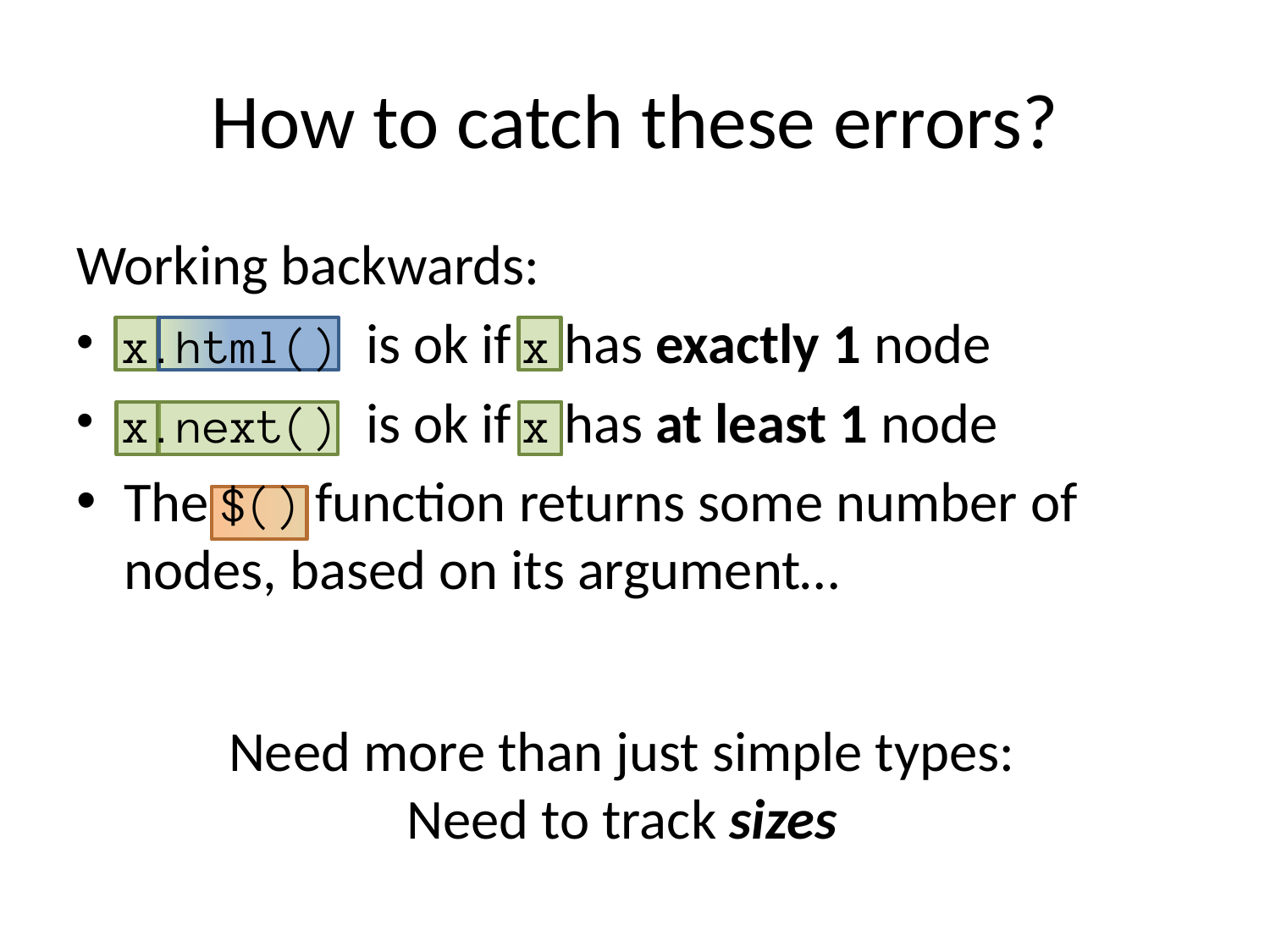

# How to catch these errors?
Working backwards:
x.html() is ok if x has exactly 1 node
x.next() is ok if x has at least 1 node
The $() function returns some number of nodes, based on its argument…

Need more than just simple types:
Need to track sizes